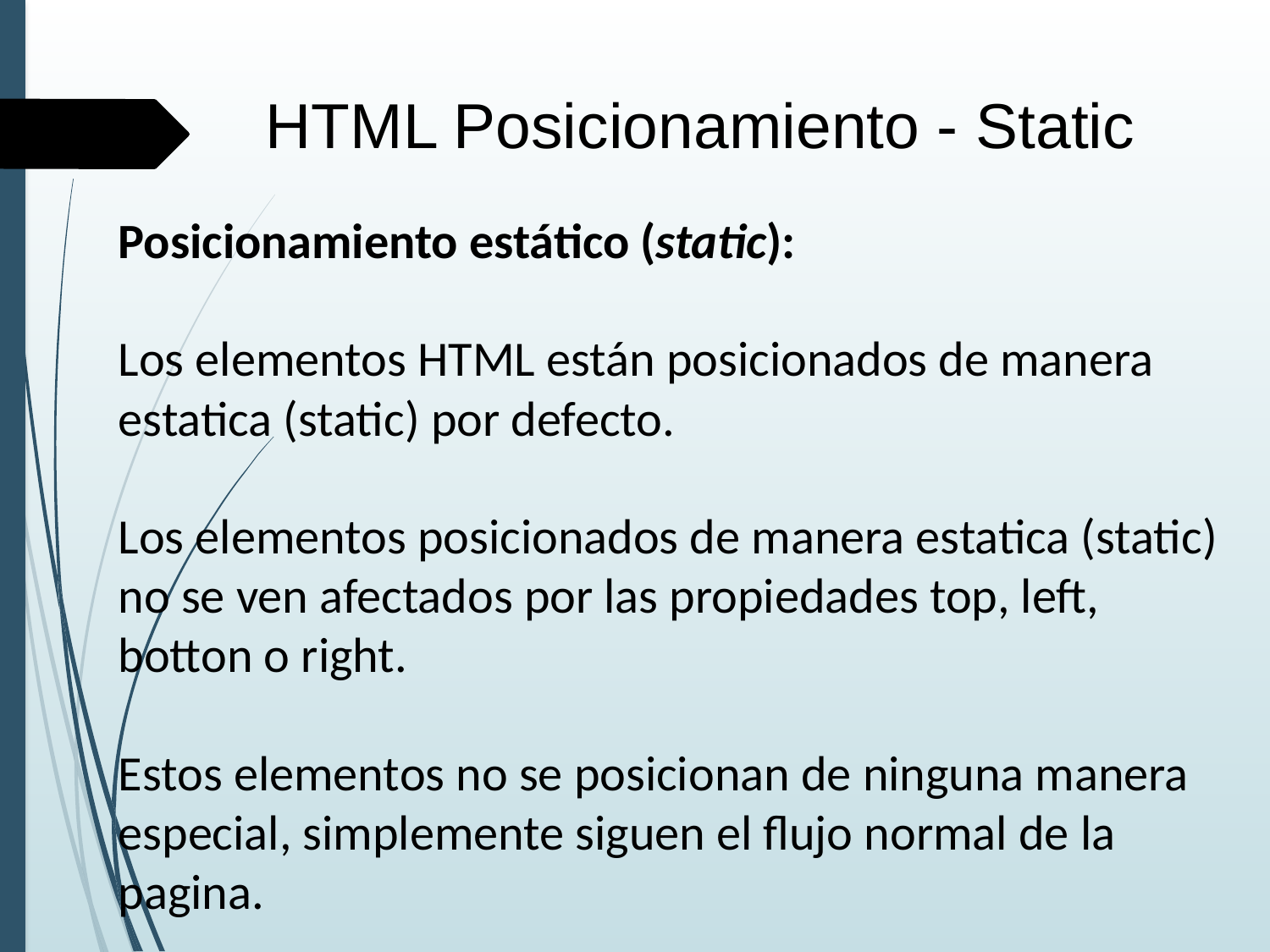

HTML Posicionamiento - Static
Posicionamiento estático (static):

Los elementos HTML están posicionados de manera estatica (static) por defecto.

Los elementos posicionados de manera estatica (static) no se ven afectados por las propiedades top, left, botton o right.

Estos elementos no se posicionan de ninguna manera especial, simplemente siguen el flujo normal de la pagina.